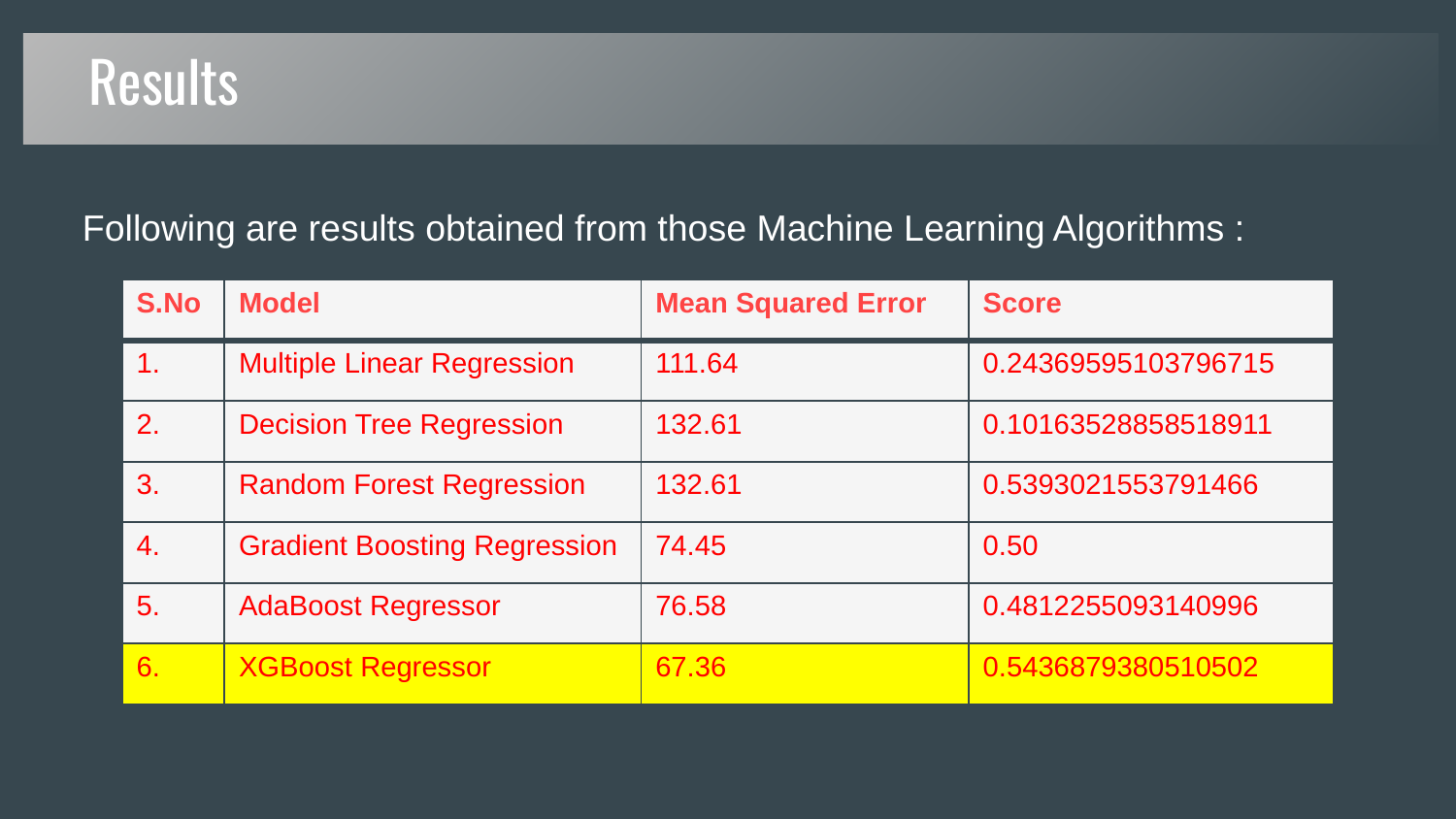

Results
Following are results obtained from those Machine Learning Algorithms :
| S.No | Model | Mean Squared Error | Score |
| --- | --- | --- | --- |
| 1. | Multiple Linear Regression | 111.64 | 0.24369595103796715 |
| 2. | Decision Tree Regression | 132.61 | 0.10163528858518911 |
| 3. | Random Forest Regression | 132.61 | 0.5393021553791466 |
| 4. | Gradient Boosting Regression | 74.45 | 0.50 |
| 5. | AdaBoost Regressor | 76.58 | 0.4812255093140996 |
| 6. | XGBoost Regressor | 67.36 | 0.5436879380510502 |